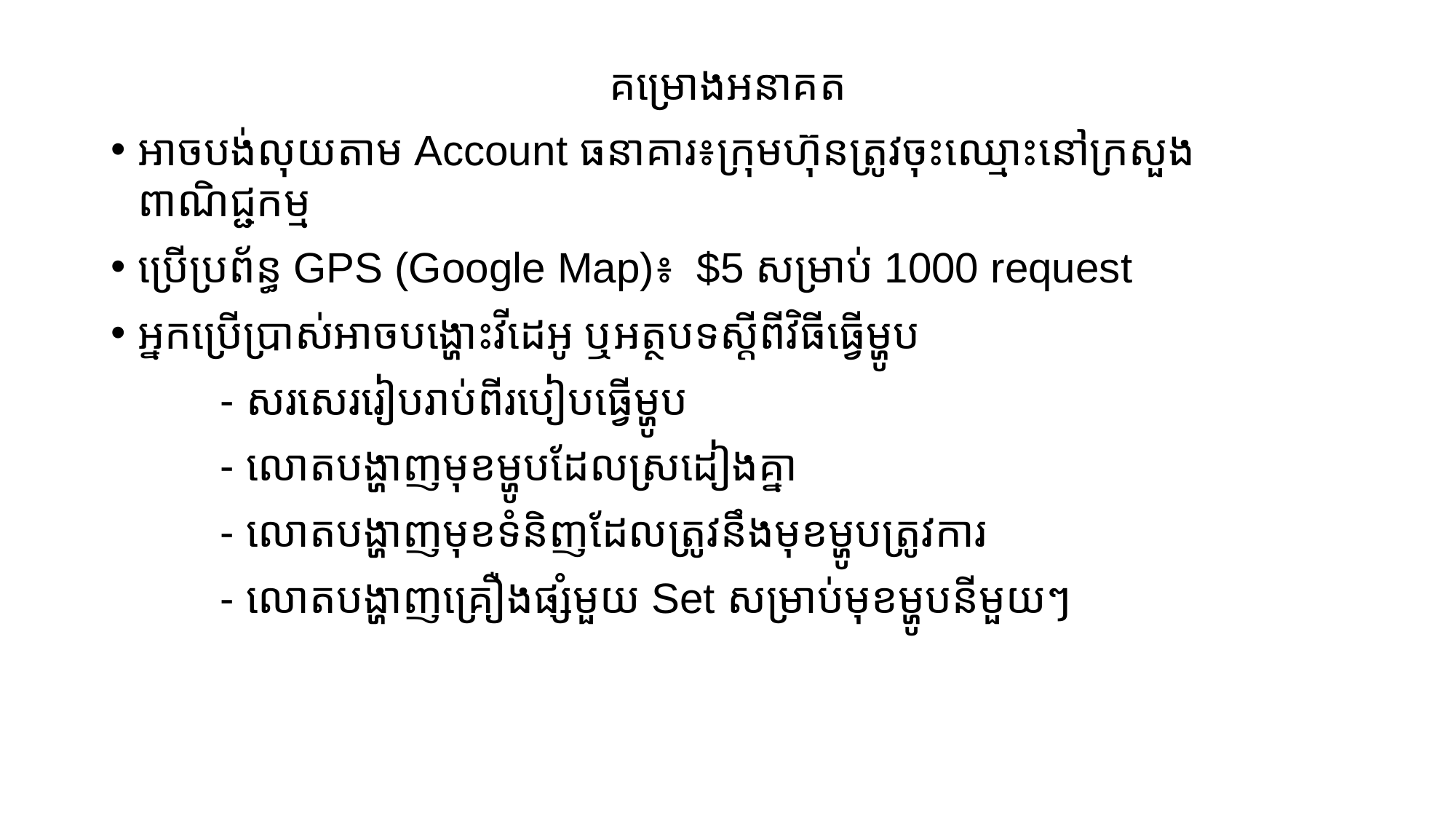

គម្រោងអនាគត
អាចបង់លុយតាម​ Account ធនាគារ៖ក្រុមហ៊ុនត្រូវចុះឈ្មោះនៅក្រសួងពាណិជ្ជកម្ម
ប្រើប្រព័ន្ធ GPS (Google Map)៖  $5 សម្រាប់ 1000 request
អ្នកប្រើប្រាស់អាចបង្ហោះវីដេអូ ឬអត្ថបទស្តីពីវិធីធ្វើម្ហូប
	- សរសេររៀបរាប់ពីរបៀបធ្វើម្ហូប
	- លោតបង្ហាញមុខម្ហូបដែលស្រដៀងគ្នា
	- លោតបង្ហាញមុខទំនិញដែលត្រូវនឹងមុខម្ហូបត្រូវការ
	- លោតបង្ហាញគ្រឿងផ្សំមួយ Set​ សម្រាប់មុខម្ហូបនីមួយៗ